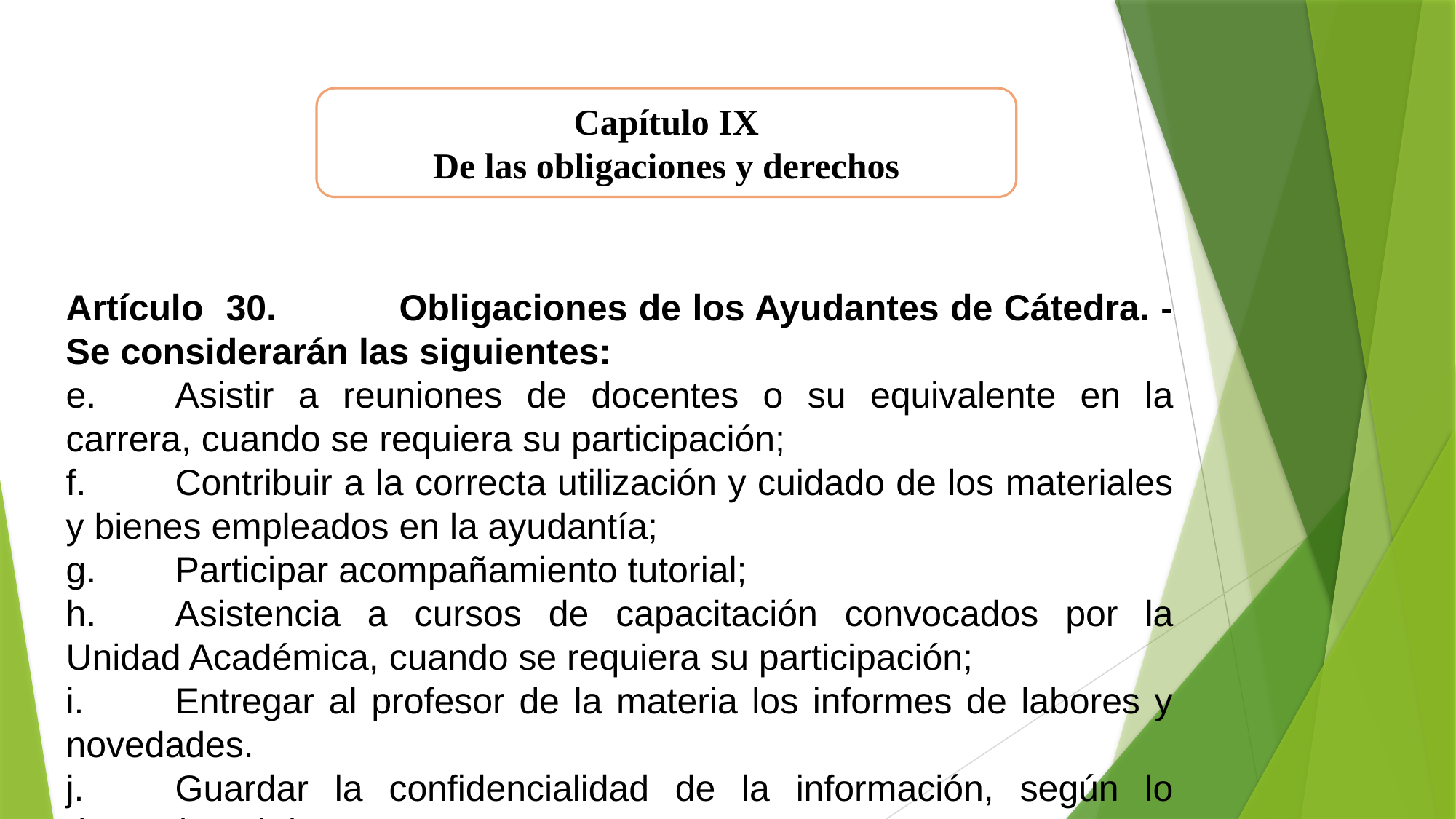

Capítulo IX
De las obligaciones y derechos
Artículo  30.   	Obligaciones de los Ayudantes de Cátedra. - Se considerarán las siguientes:
e.	Asistir a reuniones de docentes o su equivalente en la carrera, cuando se requiera su participación;
f.	Contribuir a la correcta utilización y cuidado de los materiales y bienes empleados en la ayudantía;
g.	Participar acompañamiento tutorial;
h.	Asistencia a cursos de capacitación convocados por la Unidad Académica, cuando se requiera su participación;
i.	Entregar al profesor de la materia los informes de labores y novedades.
j.	Guardar la confidencialidad de la información, según lo determine el docente.